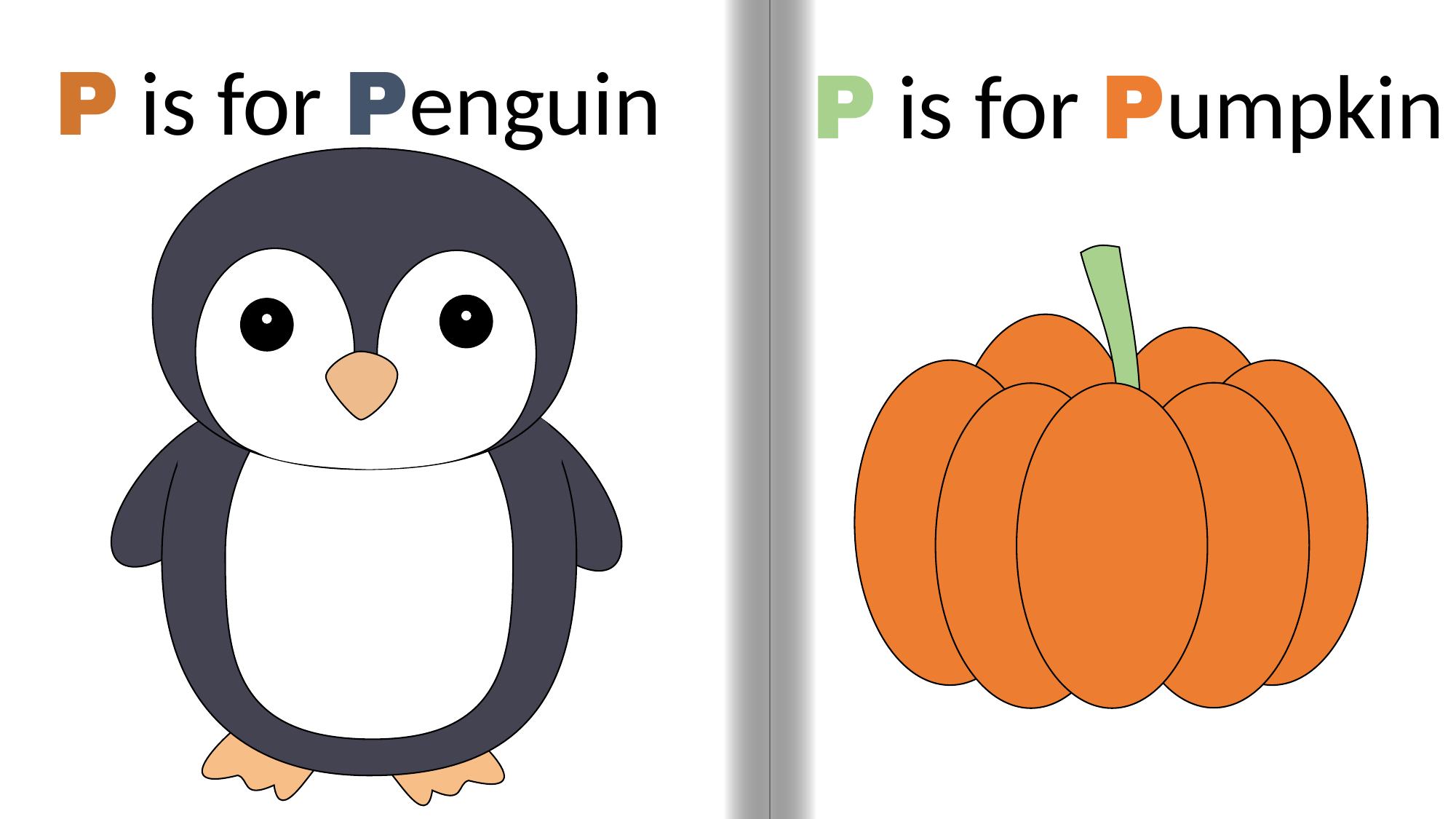

P is for Penguin
P is for Pumpkin